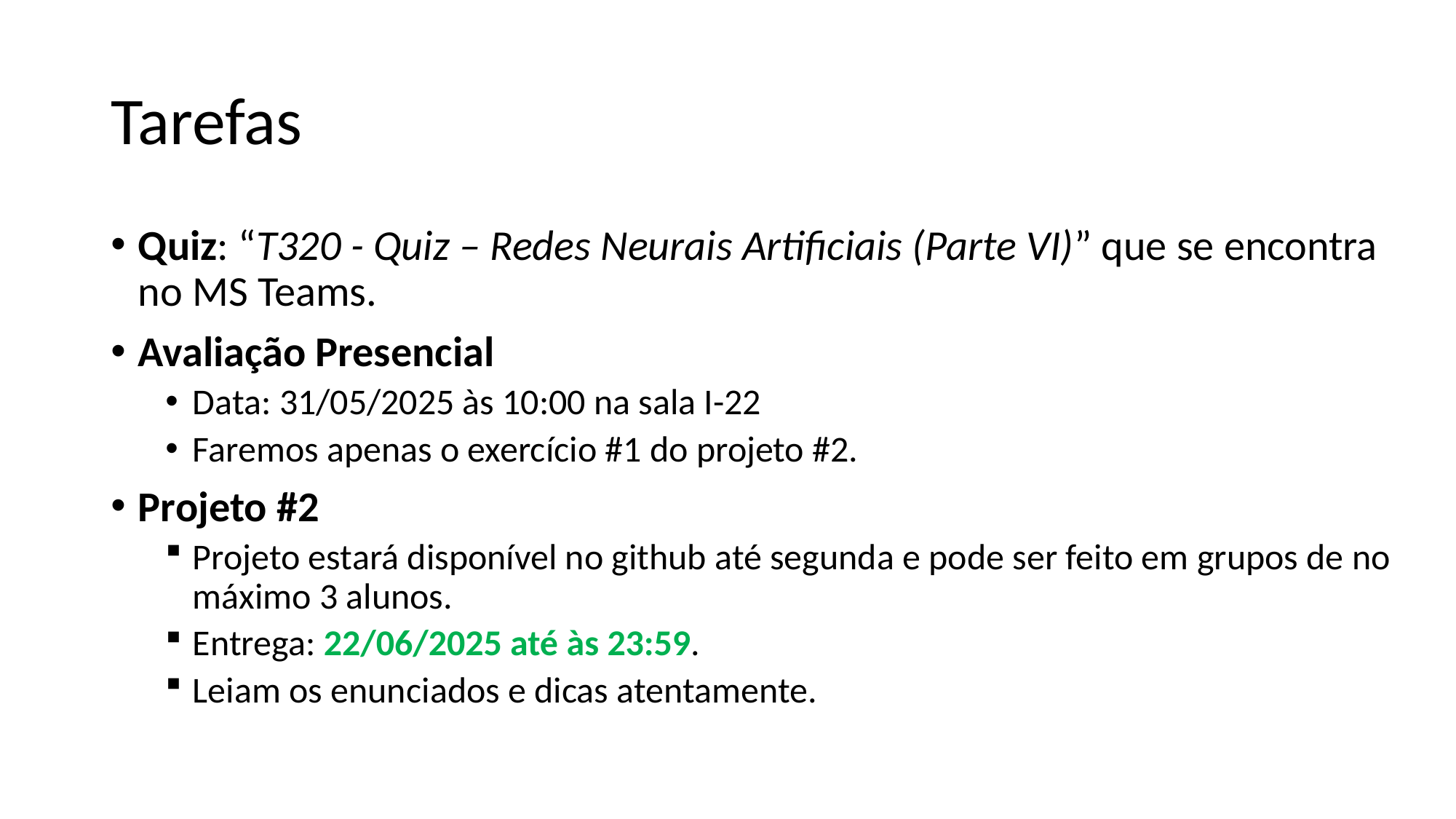

# Tarefas
Quiz: “T320 - Quiz – Redes Neurais Artificiais (Parte VI)” que se encontra no MS Teams.
Avaliação Presencial
Data: 31/05/2025 às 10:00 na sala I-22
Faremos apenas o exercício #1 do projeto #2.
Projeto #2
Projeto estará disponível no github até segunda e pode ser feito em grupos de no máximo 3 alunos.
Entrega: 22/06/2025 até às 23:59.
Leiam os enunciados e dicas atentamente.